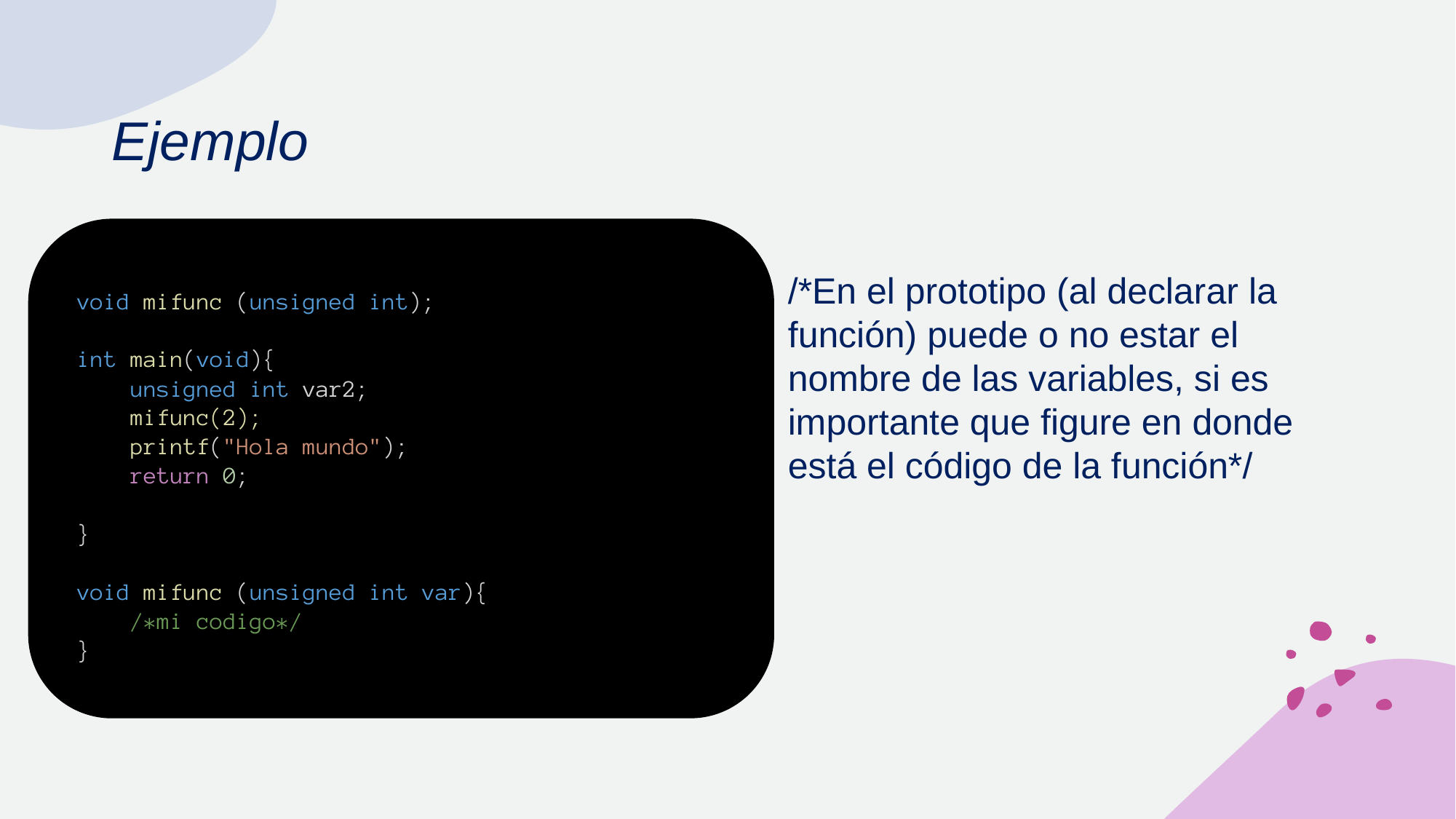

# Ejemplo

void mifunc (unsigned int);
int main(void){
    unsigned int var2;
    mifunc(2);
    printf("Hola mundo");
    return 0;
}
void mifunc (unsigned int var){
    /*mi codigo*/
}
/*En el prototipo (al declarar la función) puede o no estar el nombre de las variables, si es importante que figure en donde está el código de la función*/